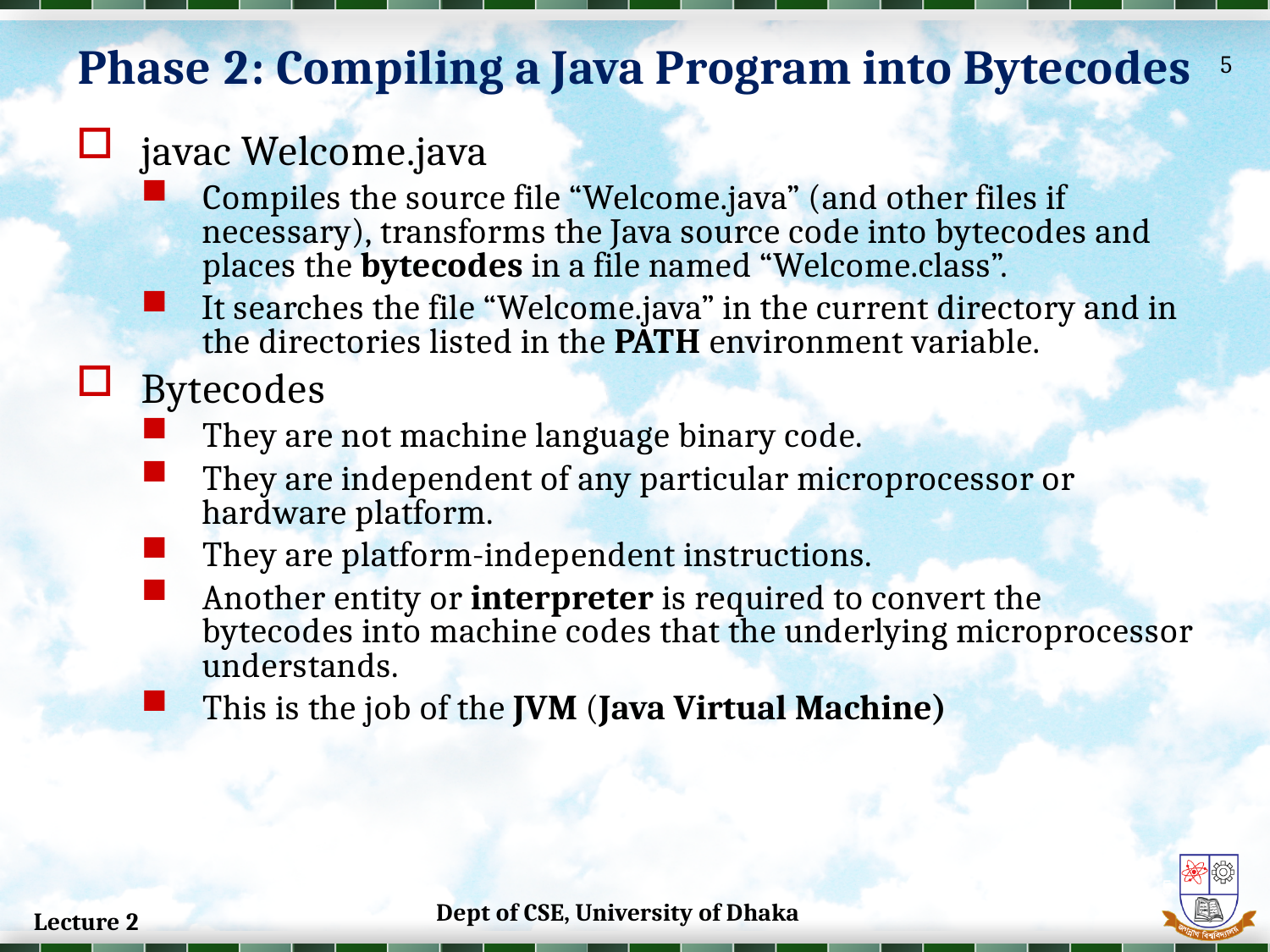

Phase 2: Compiling a Java Program into Bytecodes

5
javac Welcome.java
Compiles the source file “Welcome.java” (and other files if necessary), transforms the Java source code into bytecodes and places the bytecodes in a file named “Welcome.class”.
It searches the file “Welcome.java” in the current directory and in the directories listed in the PATH environment variable.
Bytecodes
They are not machine language binary code.
They are independent of any particular microprocessor or hardware platform.
They are platform-independent instructions.
Another entity or interpreter is required to convert the bytecodes into machine codes that the underlying microprocessor understands.
This is the job of the JVM (Java Virtual Machine)
5
Dept of CSE, University of Dhaka